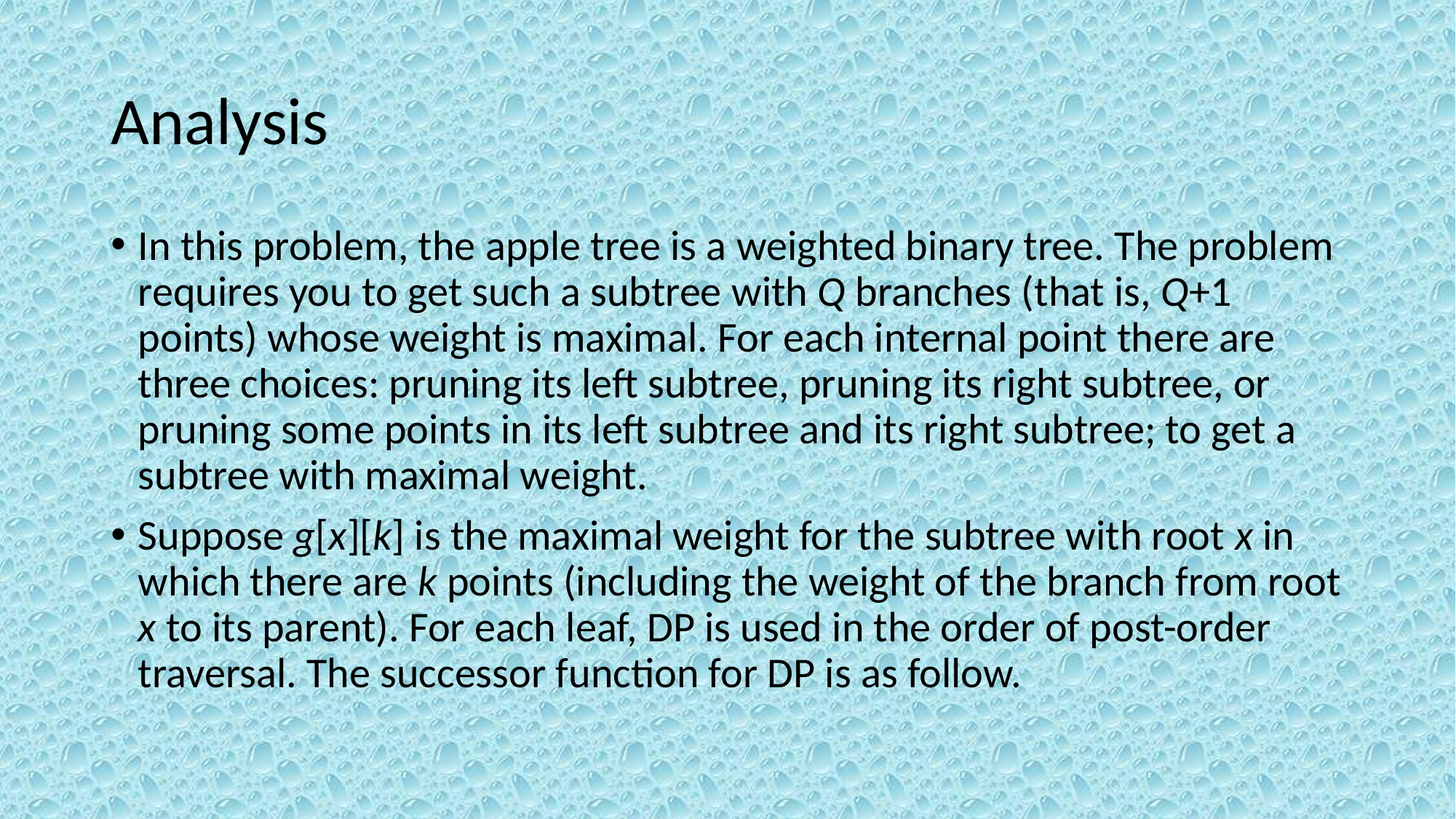

# Analysis
In this problem, the apple tree is a weighted binary tree. The problem requires you to get such a subtree with Q branches (that is, Q+1 points) whose weight is maximal. For each internal point there are three choices: pruning its left subtree, pruning its right subtree, or pruning some points in its left subtree and its right subtree; to get a subtree with maximal weight.
Suppose g[x][k] is the maximal weight for the subtree with root x in which there are k points (including the weight of the branch from root x to its parent). For each leaf, DP is used in the order of post-order traversal. The successor function for DP is as follow.